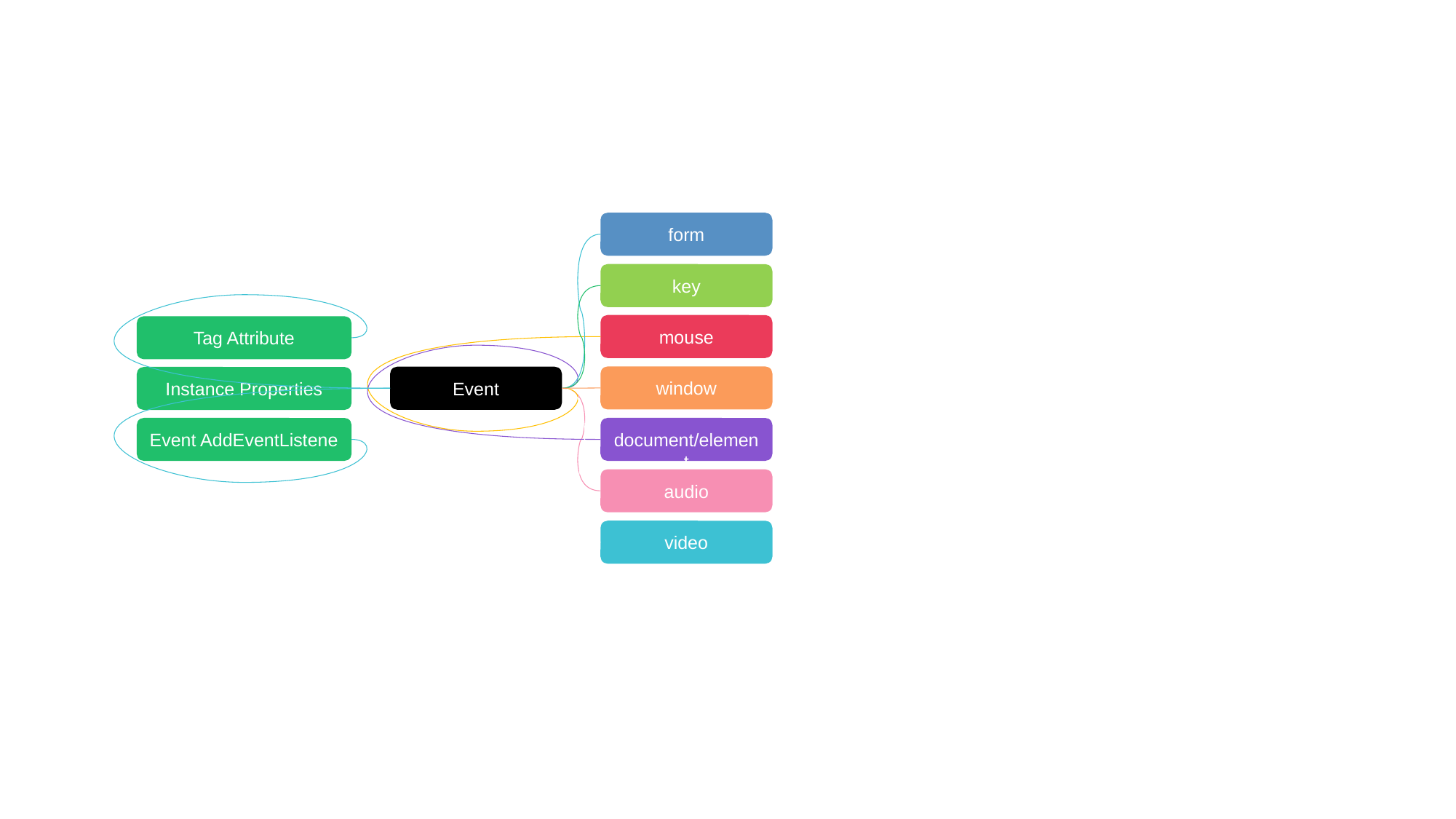

form
key
mouse
Tag Attribute
window
Event
Instance Properties
Event AddEventListene
 document/element
audio
video